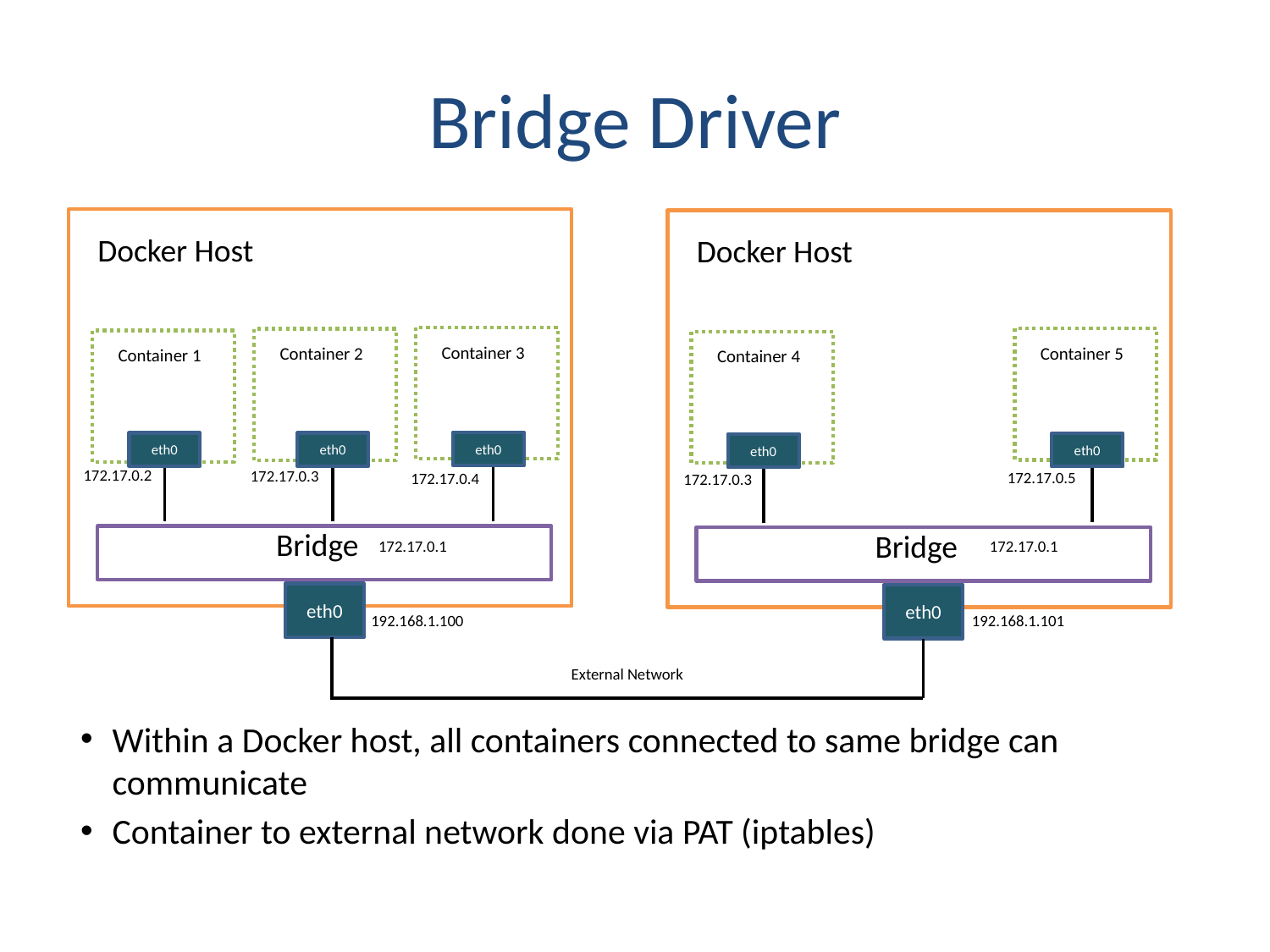

# Bridge Driver

Docker Host
Docker Host

Container 3
Container 5
Container 2
Container 1
Container 4
eth0
eth0
eth0
eth0
eth0
172.17.0.2
172.17.0.3
172.17.0.5
172.17.0.4
172.17.0.3
Bridge
Bridge

172.17.0.1
172.17.0.1
eth0
eth0
192.168.1.100
192.168.1.101
External Network
Within a Docker host, all containers connected to same bridge can communicate
Container to external network done via PAT (iptables)